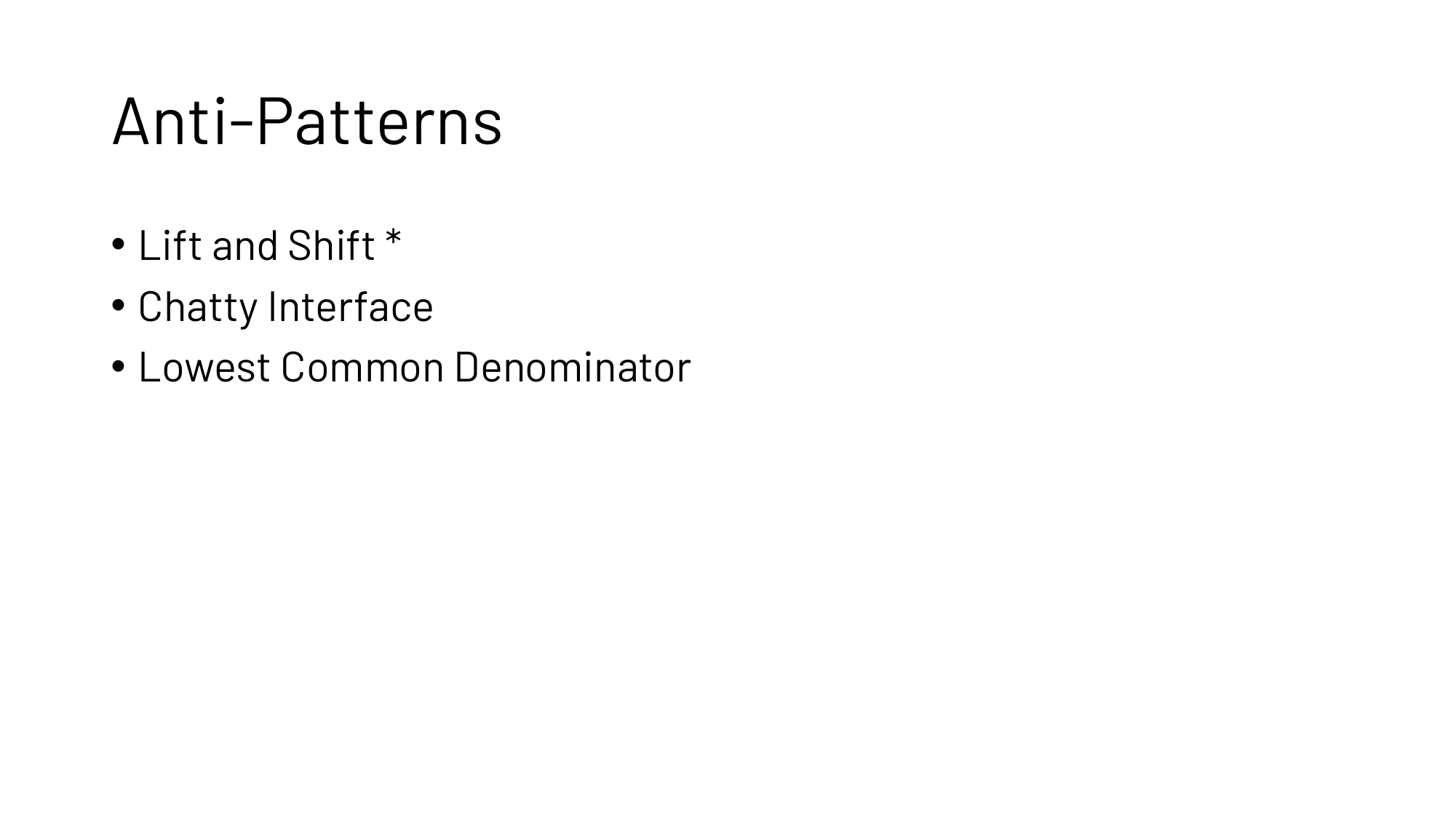

# Anti-Patterns
Lift and Shift *
Chatty Interface
Lowest Common Denominator